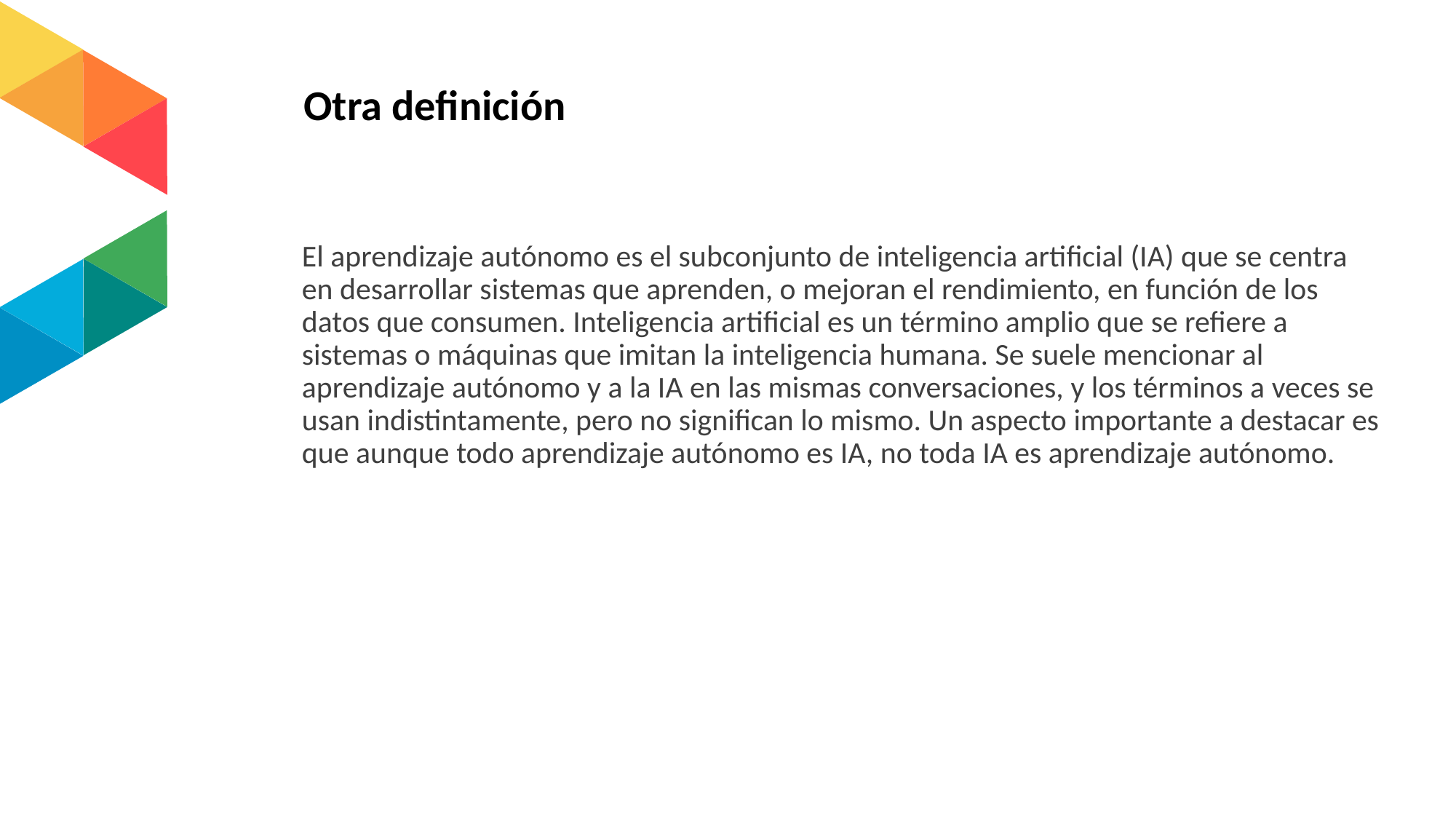

# Otra definición
El aprendizaje autónomo es el subconjunto de inteligencia artificial (IA) que se centra en desarrollar sistemas que aprenden, o mejoran el rendimiento, en función de los datos que consumen. Inteligencia artificial es un término amplio que se refiere a sistemas o máquinas que imitan la inteligencia humana. Se suele mencionar al aprendizaje autónomo y a la IA en las mismas conversaciones, y los términos a veces se usan indistintamente, pero no significan lo mismo. Un aspecto importante a destacar es que aunque todo aprendizaje autónomo es IA, no toda IA es aprendizaje autónomo.